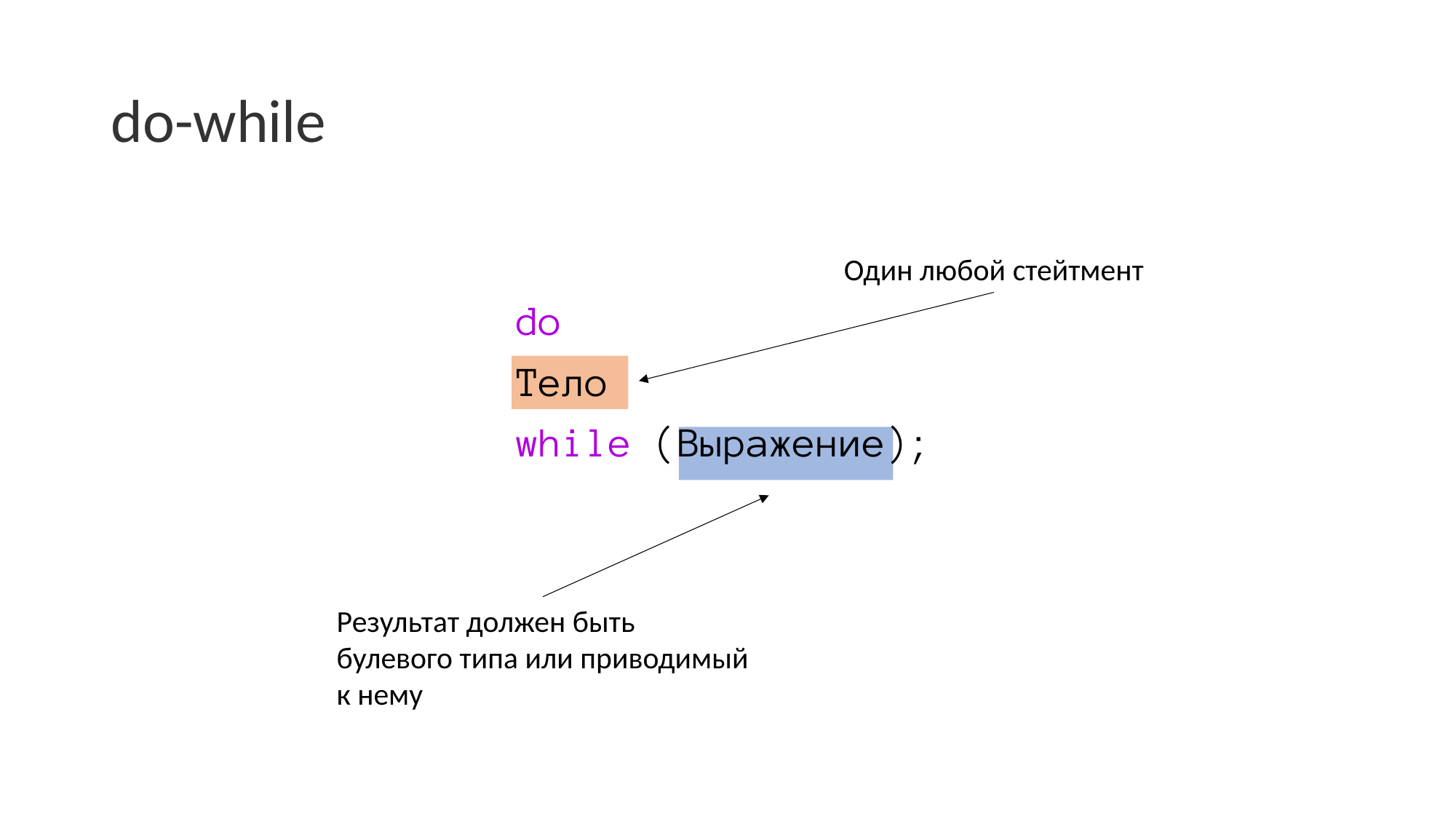

# do-while
Один любой стейтмент
do
Тело
while (Выражение);

Результат должен быть
булевого типа или приводимый к нему